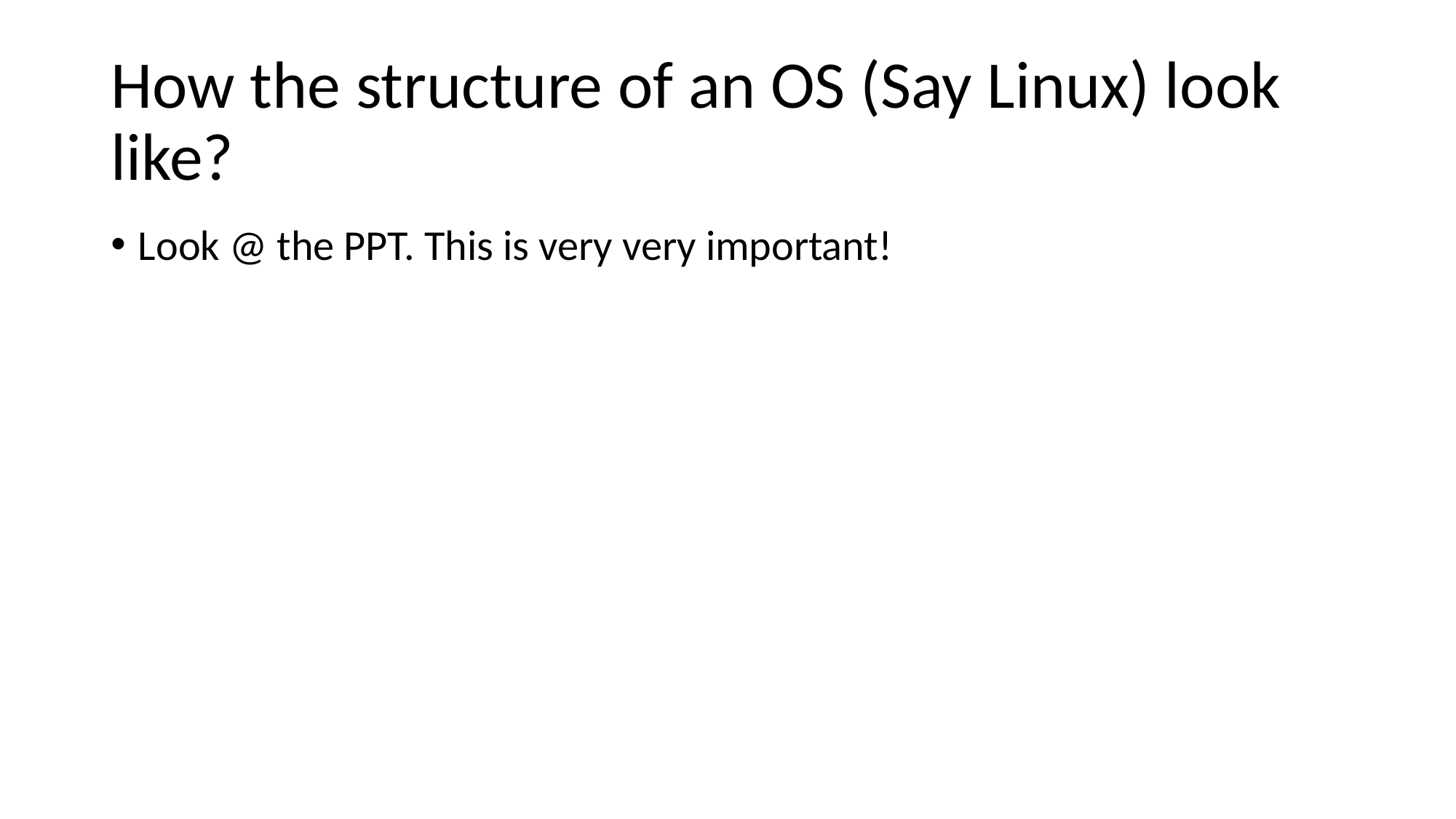

# How the structure of an OS (Say Linux) look like?
Look @ the PPT. This is very very important!